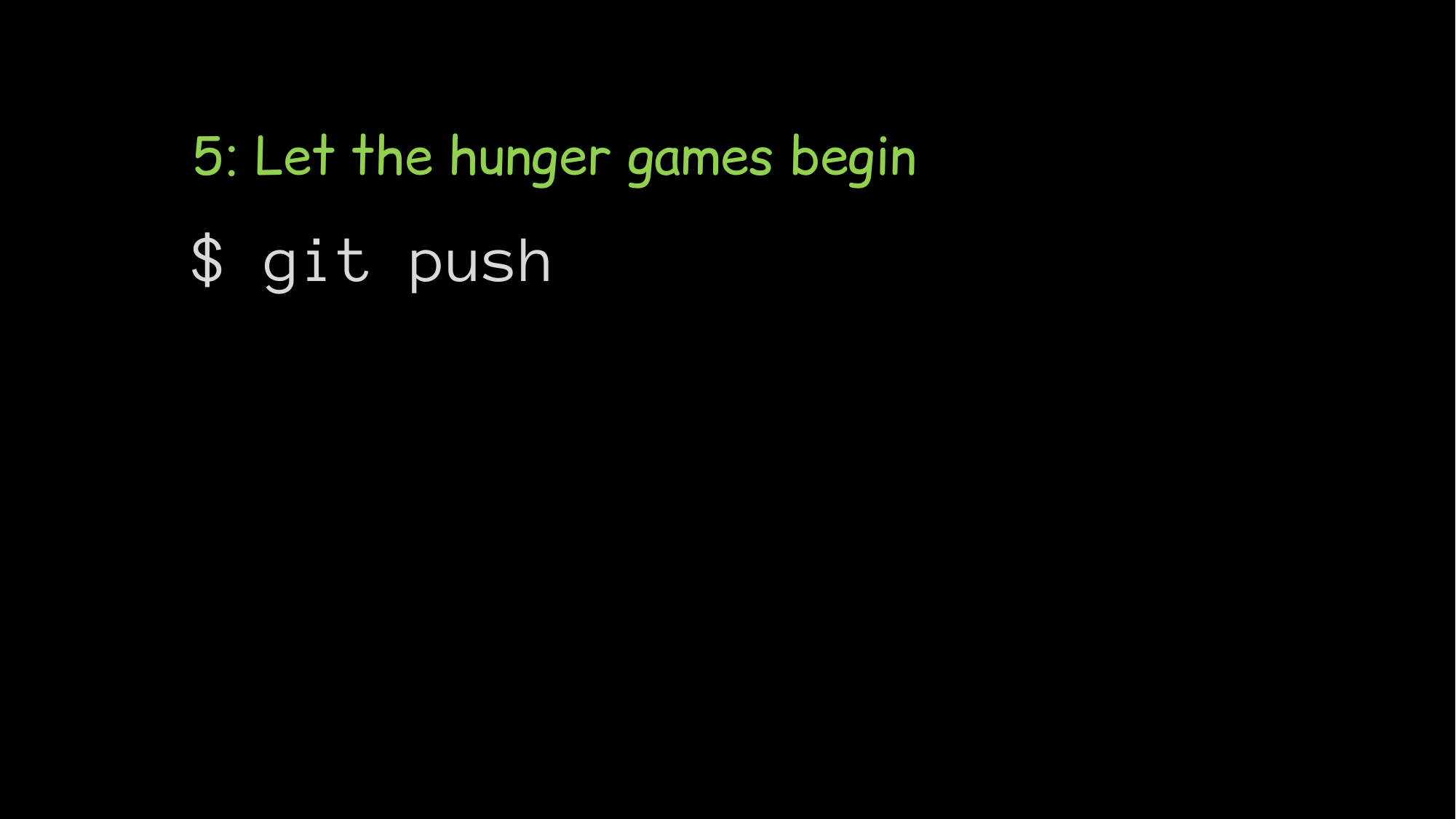

# 5: Let the hunger games begin
$ git push